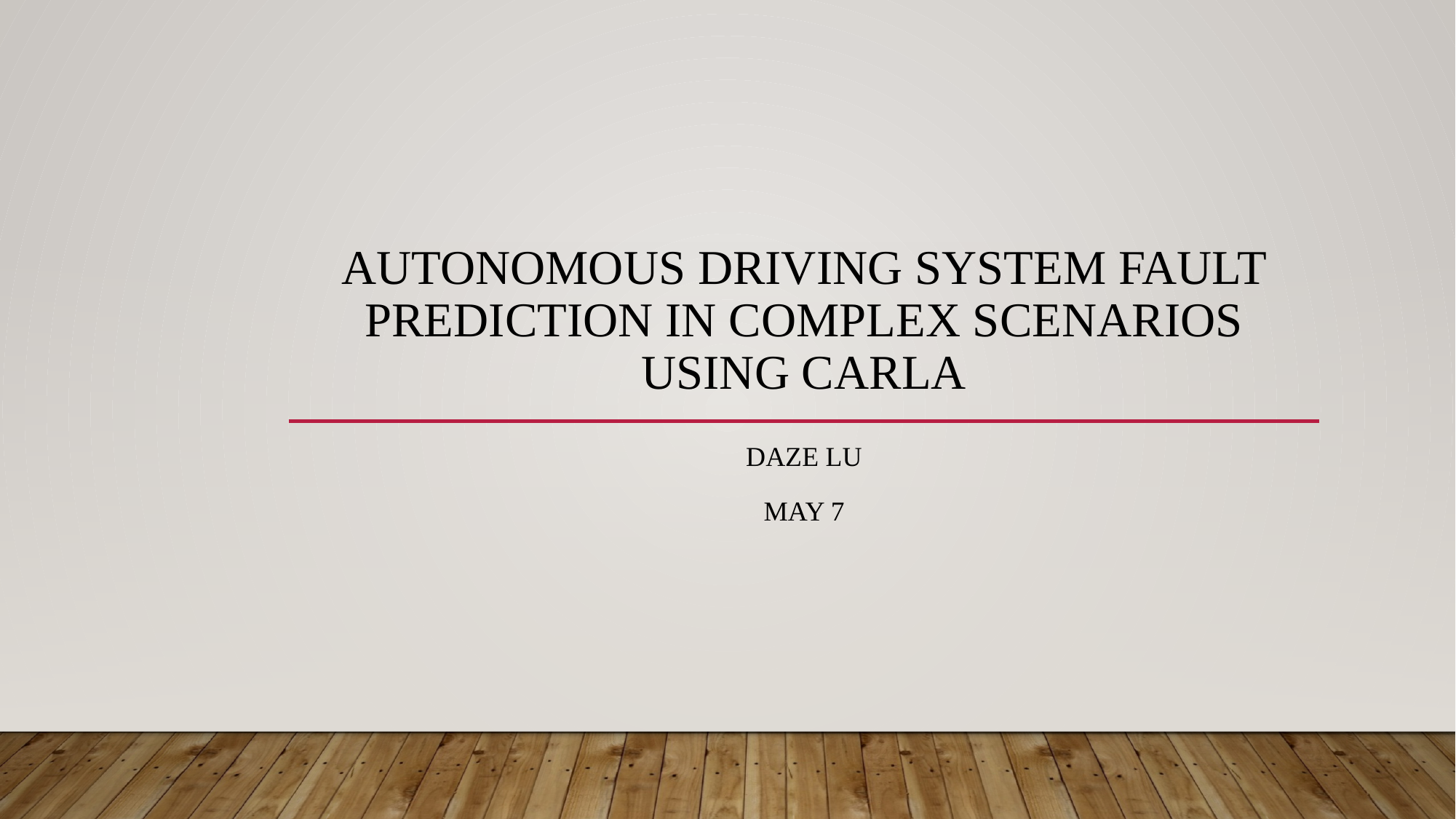

# Autonomous Driving System Fault Prediction in Complex Scenarios Using CARLA
Daze lu
MAY 7